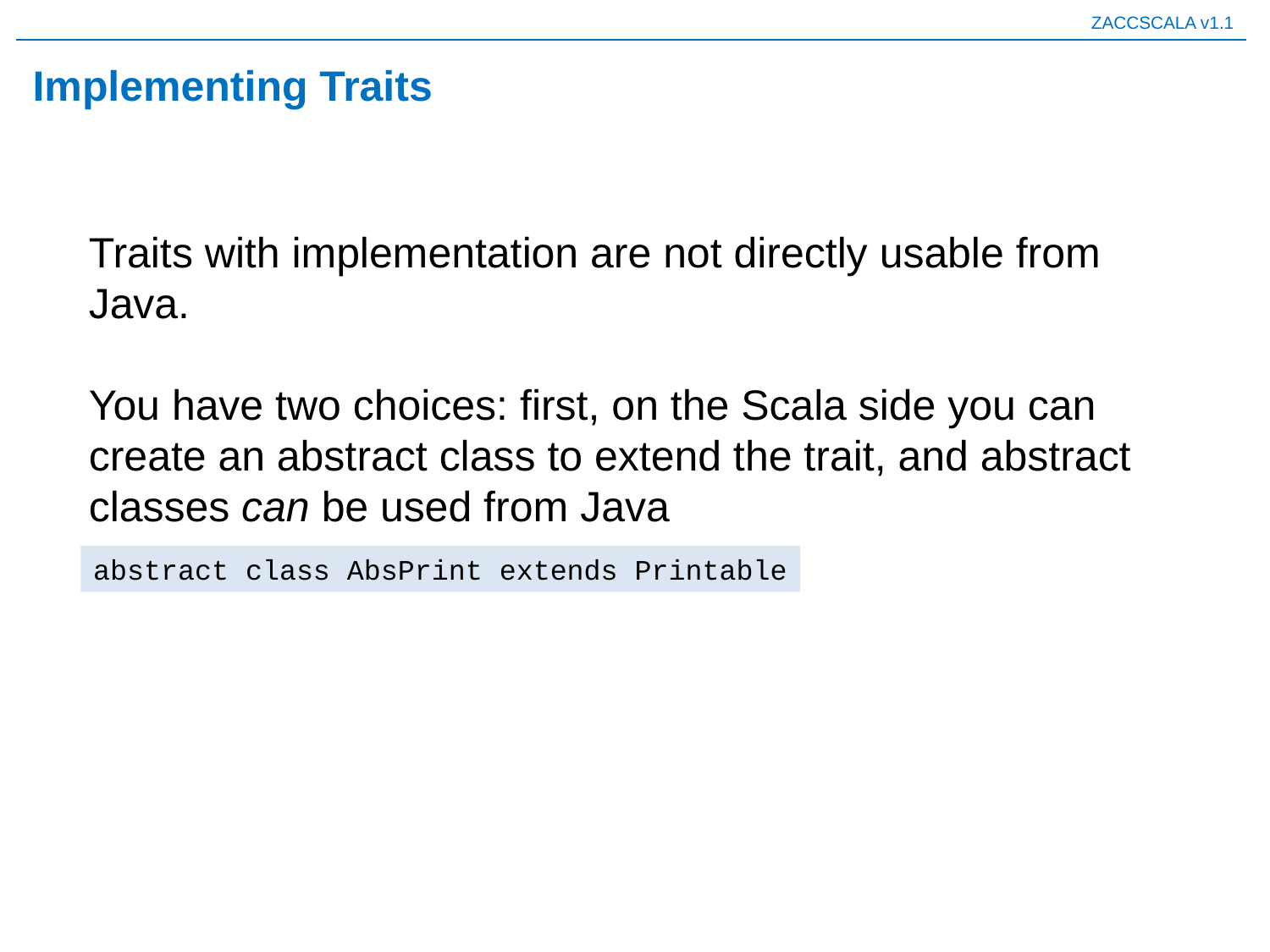

# Implementing Traits
Traits with implementation are not directly usable from Java.

You have two choices: first, on the Scala side you can create an abstract class to extend the trait, and abstract classes can be used from Java
abstract class AbsPrint extends Printable